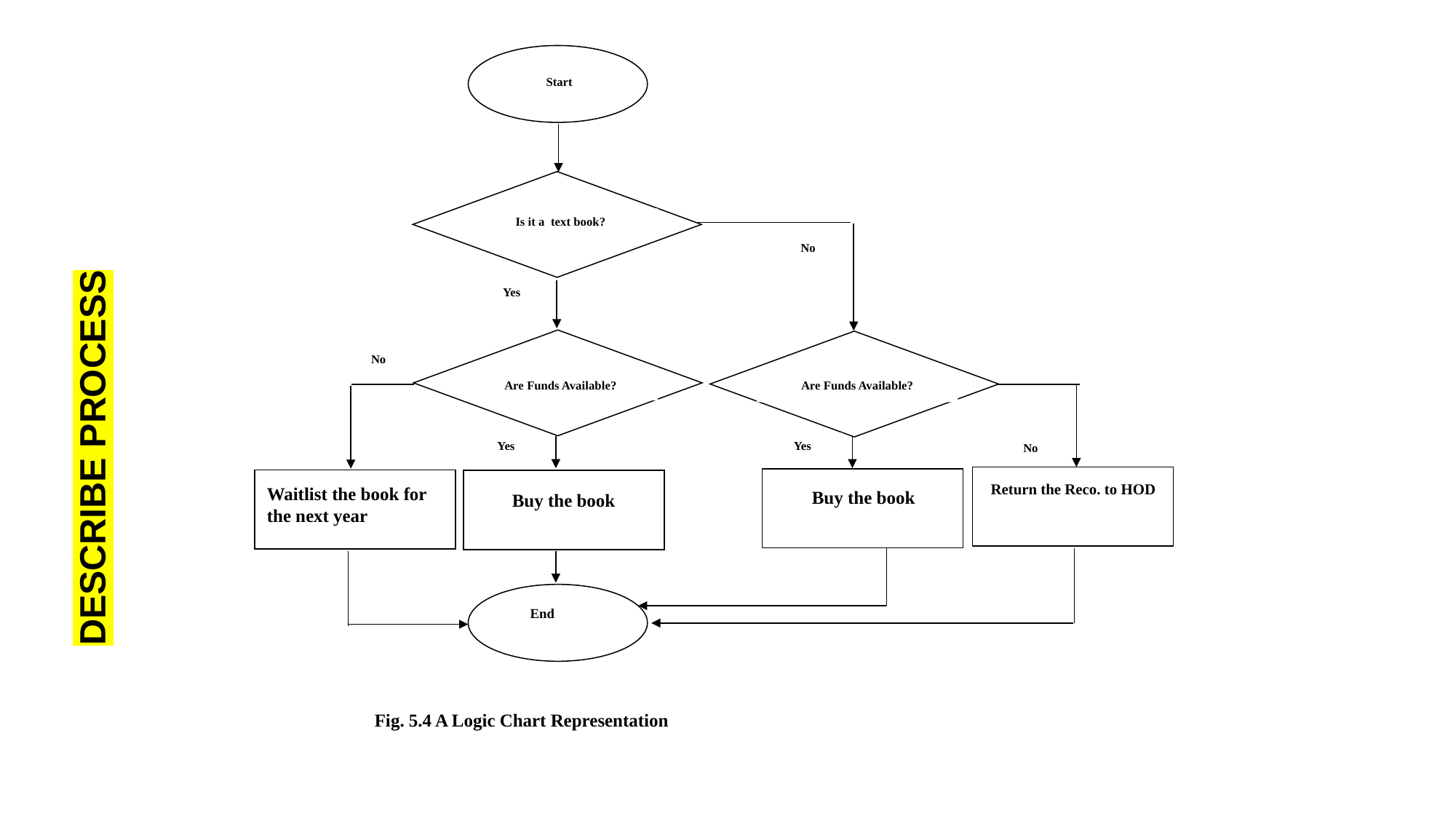

Start

Is it a  text book?
No
Yes

No
Are Funds Available?
Are Funds Available?
Yes
Yes
No

Buy the book

Waitlist the book for the next year

Buy the book
Buy the book
Wait list the book for the next year
Return the Reco. to HOD

     End
Fig. 5.4 A Logic Chart Representation
DESCRIBE PROCESS